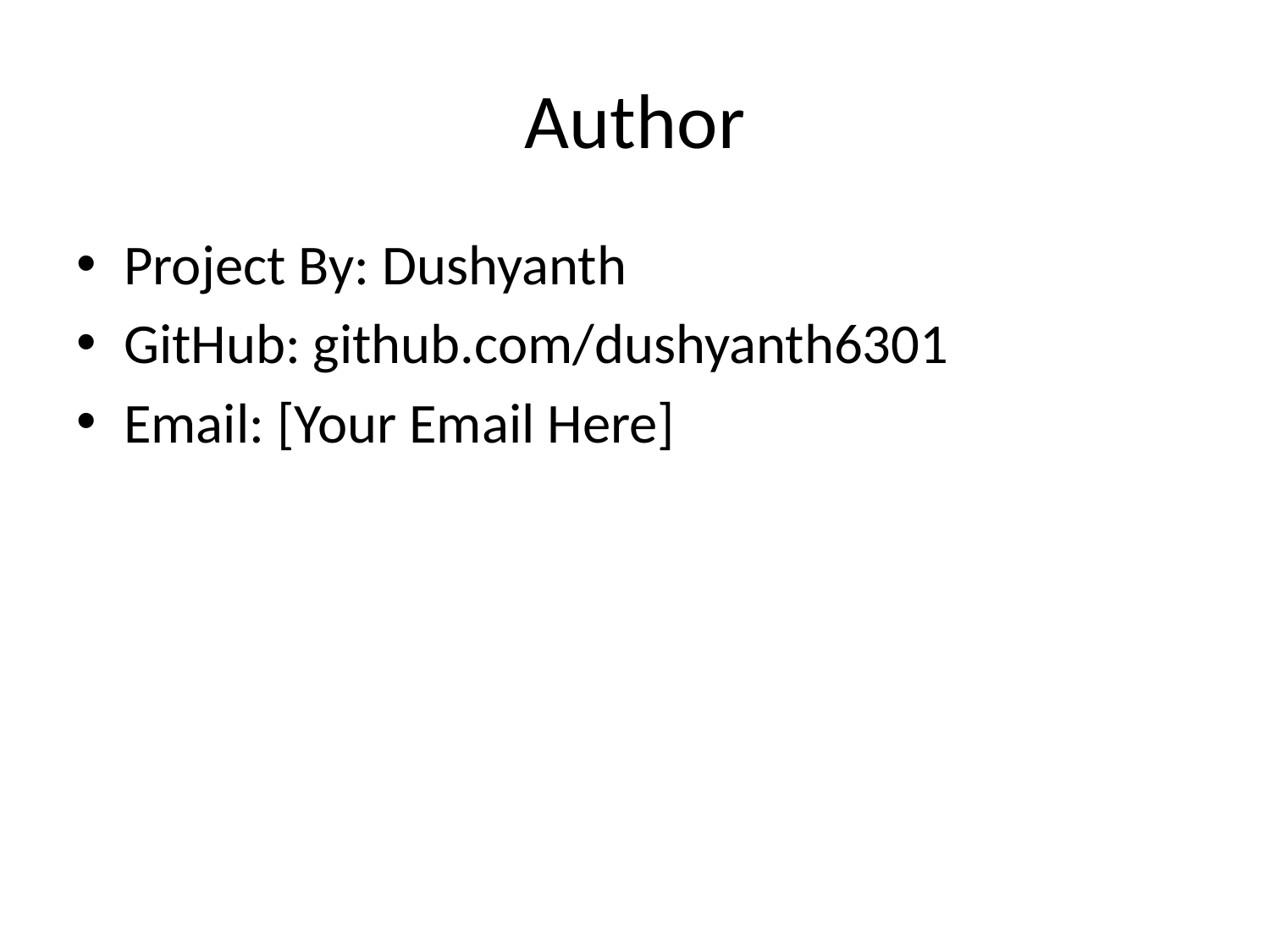

# Author
Project By: Dushyanth
GitHub: github.com/dushyanth6301
Email: [Your Email Here]